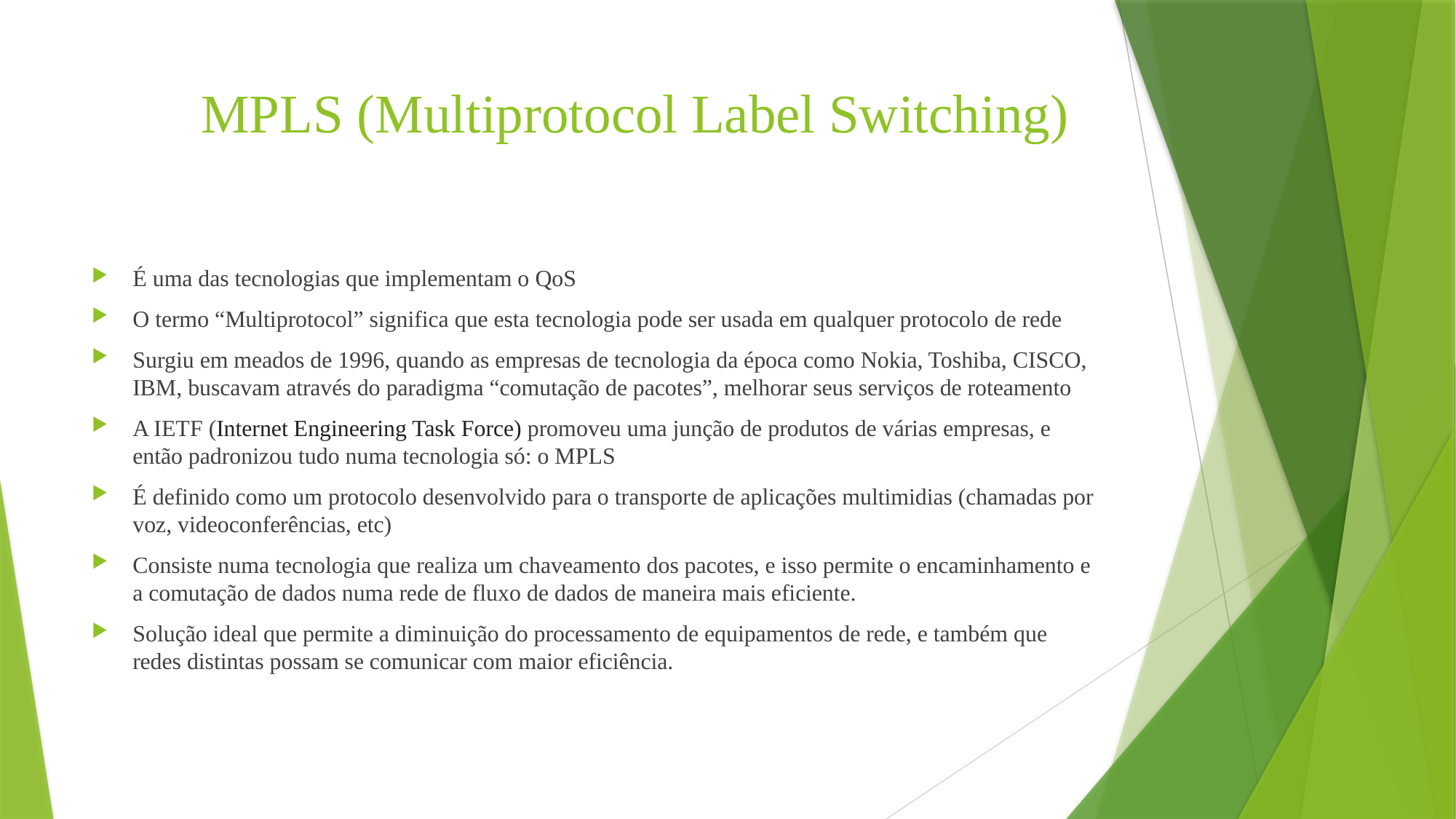

# MPLS (Multiprotocol Label Switching)
É uma das tecnologias que implementam o QoS
O termo “Multiprotocol” significa que esta tecnologia pode ser usada em qualquer protocolo de rede
Surgiu em meados de 1996, quando as empresas de tecnologia da época como Nokia, Toshiba, CISCO, IBM, buscavam através do paradigma “comutação de pacotes”, melhorar seus serviços de roteamento
A IETF (Internet Engineering Task Force) promoveu uma junção de produtos de várias empresas, e então padronizou tudo numa tecnologia só: o MPLS
É definido como um protocolo desenvolvido para o transporte de aplicações multimidias (chamadas por voz, videoconferências, etc)
Consiste numa tecnologia que realiza um chaveamento dos pacotes, e isso permite o encaminhamento e a comutação de dados numa rede de fluxo de dados de maneira mais eficiente.
Solução ideal que permite a diminuição do processamento de equipamentos de rede, e também que redes distintas possam se comunicar com maior eficiência.